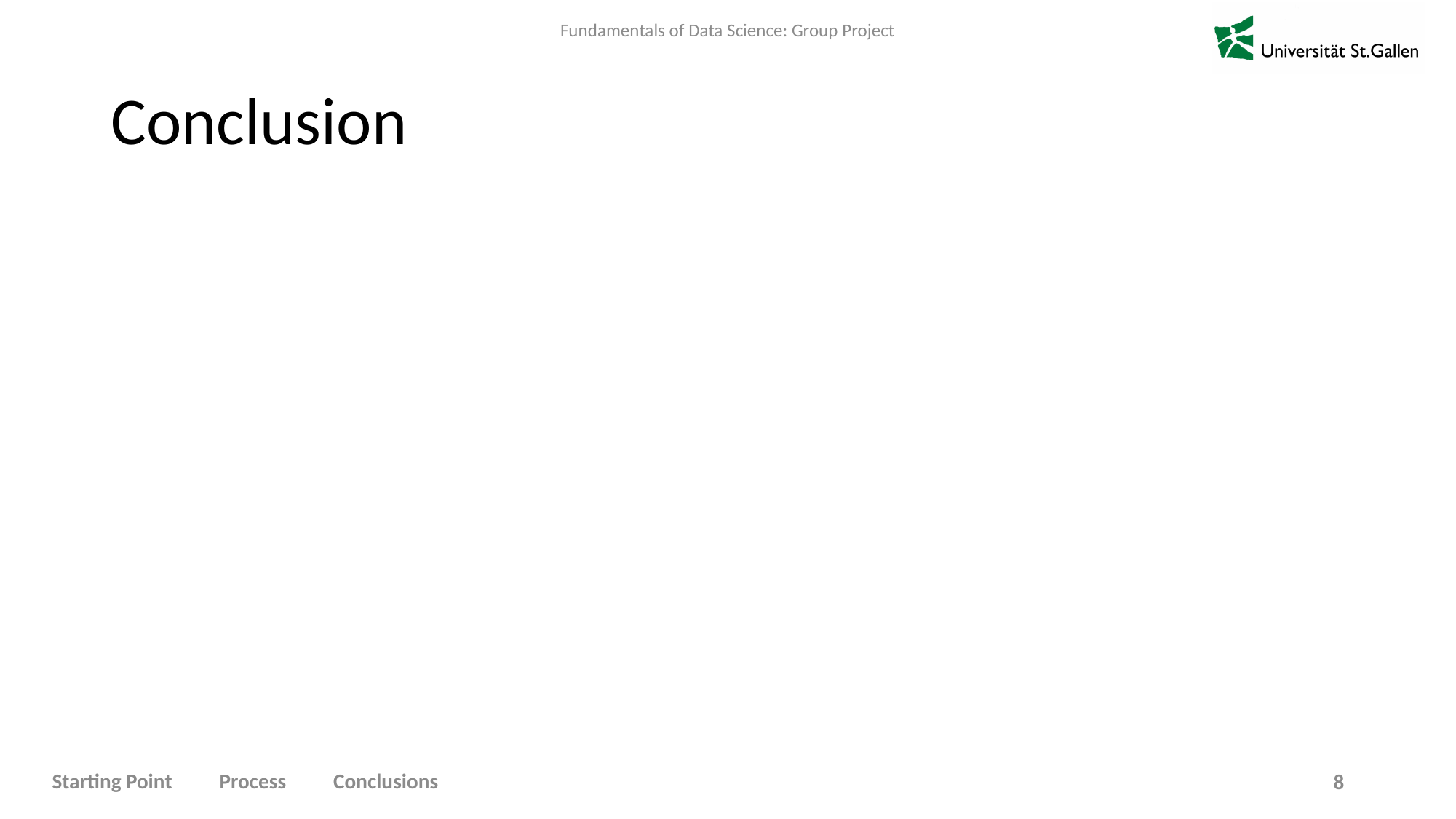

# Conclusion

Starting Point          Process          Conclusions
8